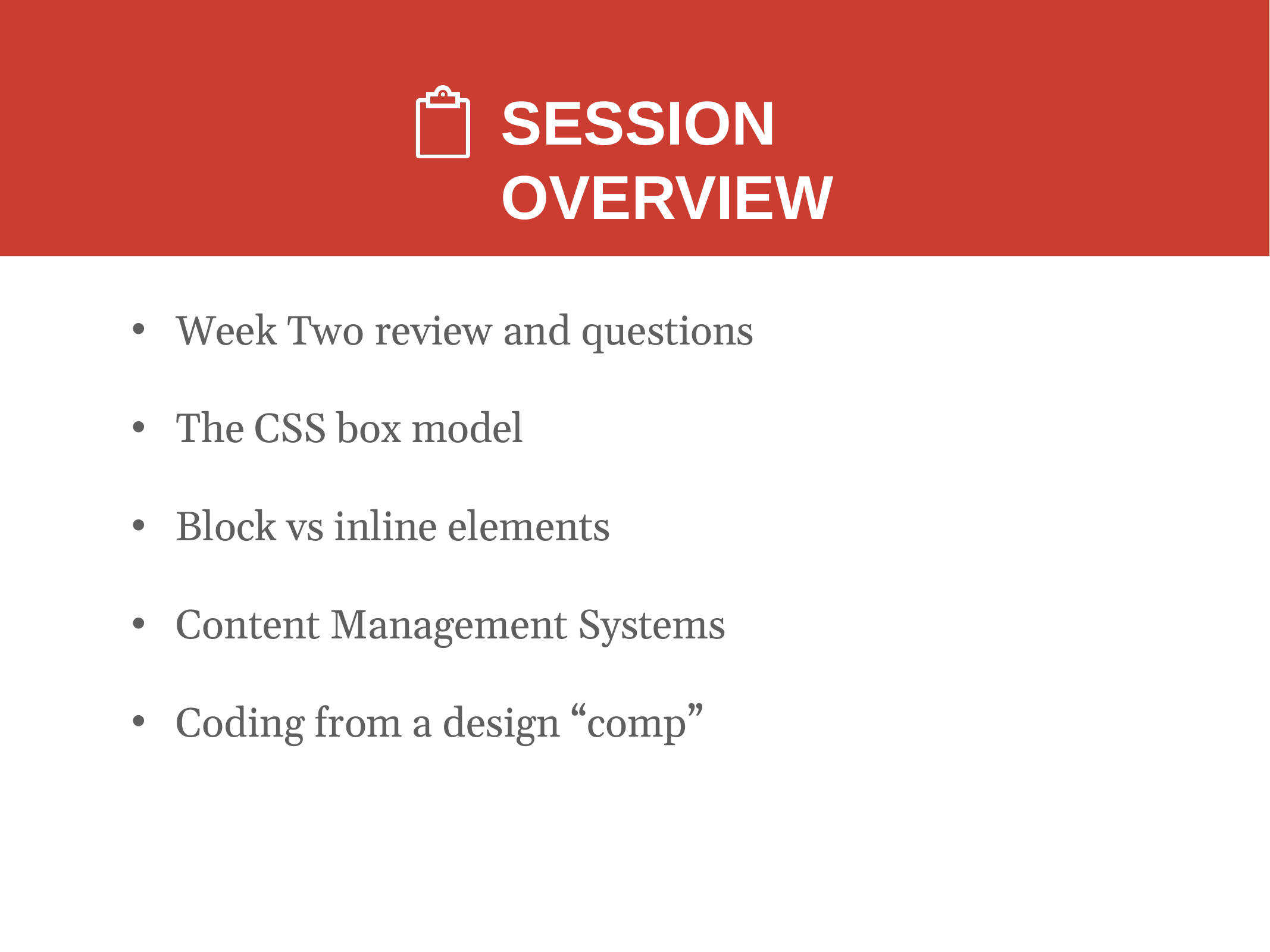

# SESSION OVERVIEW

Week Two review and questions
The CSS box model
Block vs inline elements
Content Management Systems
Coding from a design “comp”